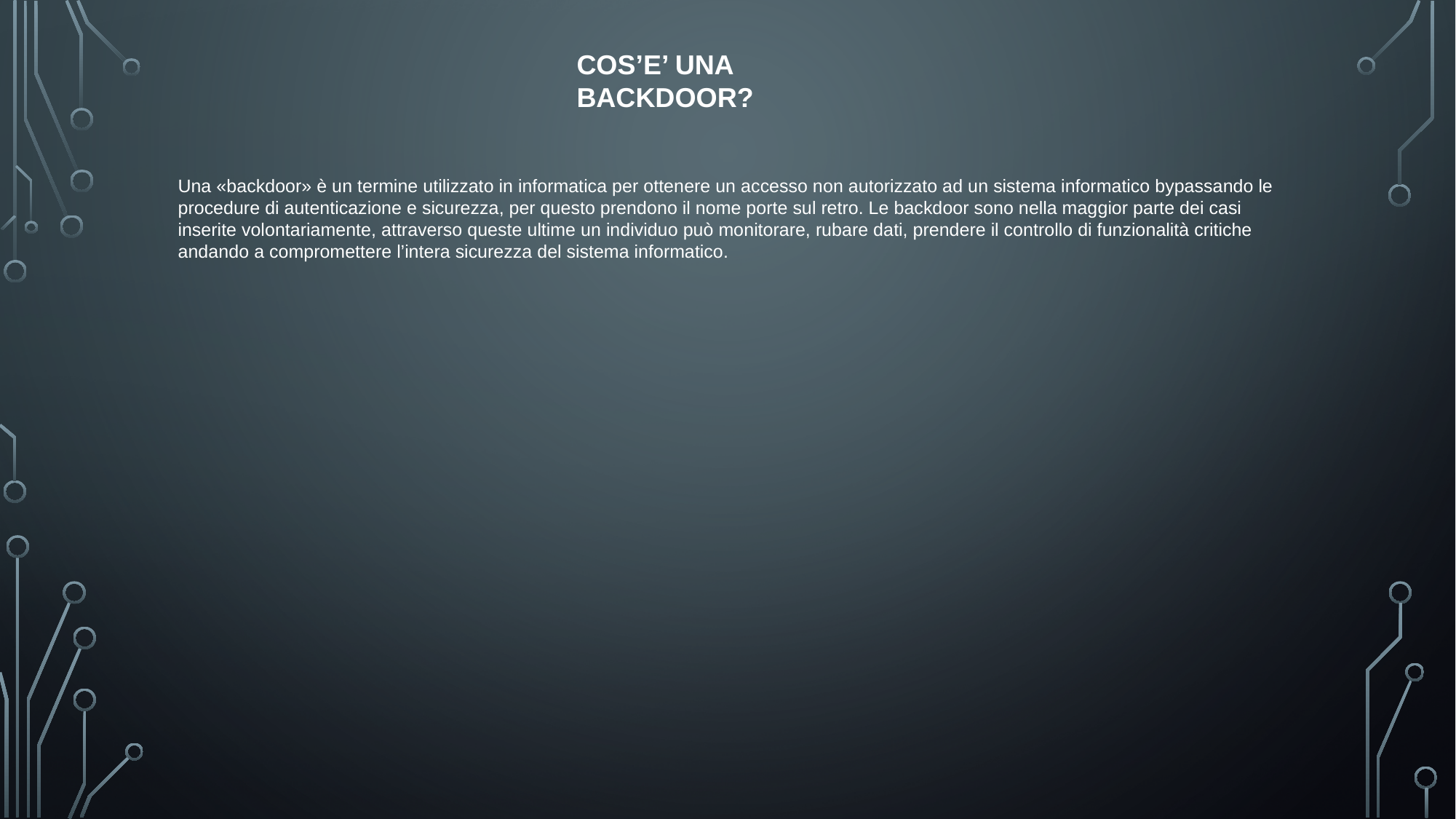

COS’E’ UNA BACKDOOR?
Una «backdoor» è un termine utilizzato in informatica per ottenere un accesso non autorizzato ad un sistema informatico bypassando le procedure di autenticazione e sicurezza, per questo prendono il nome porte sul retro. Le backdoor sono nella maggior parte dei casi inserite volontariamente, attraverso queste ultime un individuo può monitorare, rubare dati, prendere il controllo di funzionalità critiche andando a compromettere l’intera sicurezza del sistema informatico.